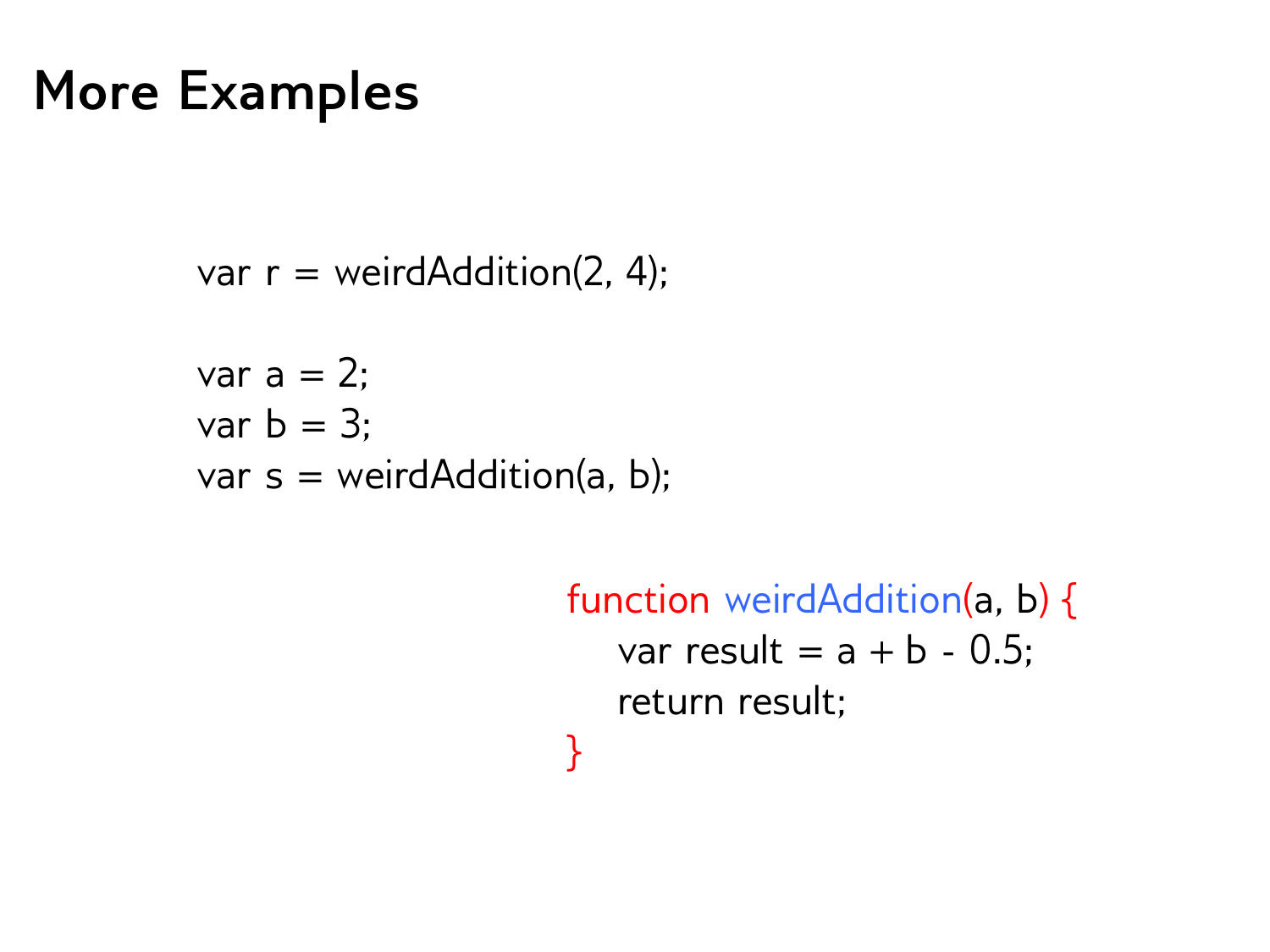

# More Examples
var r = weirdAddition(2, 4);

var a = 2;
var b = 3;
var s = weirdAddition(a, b);
function weirdAddition(a, b) {
    var result = a + b - 0.5;
    return result;
}